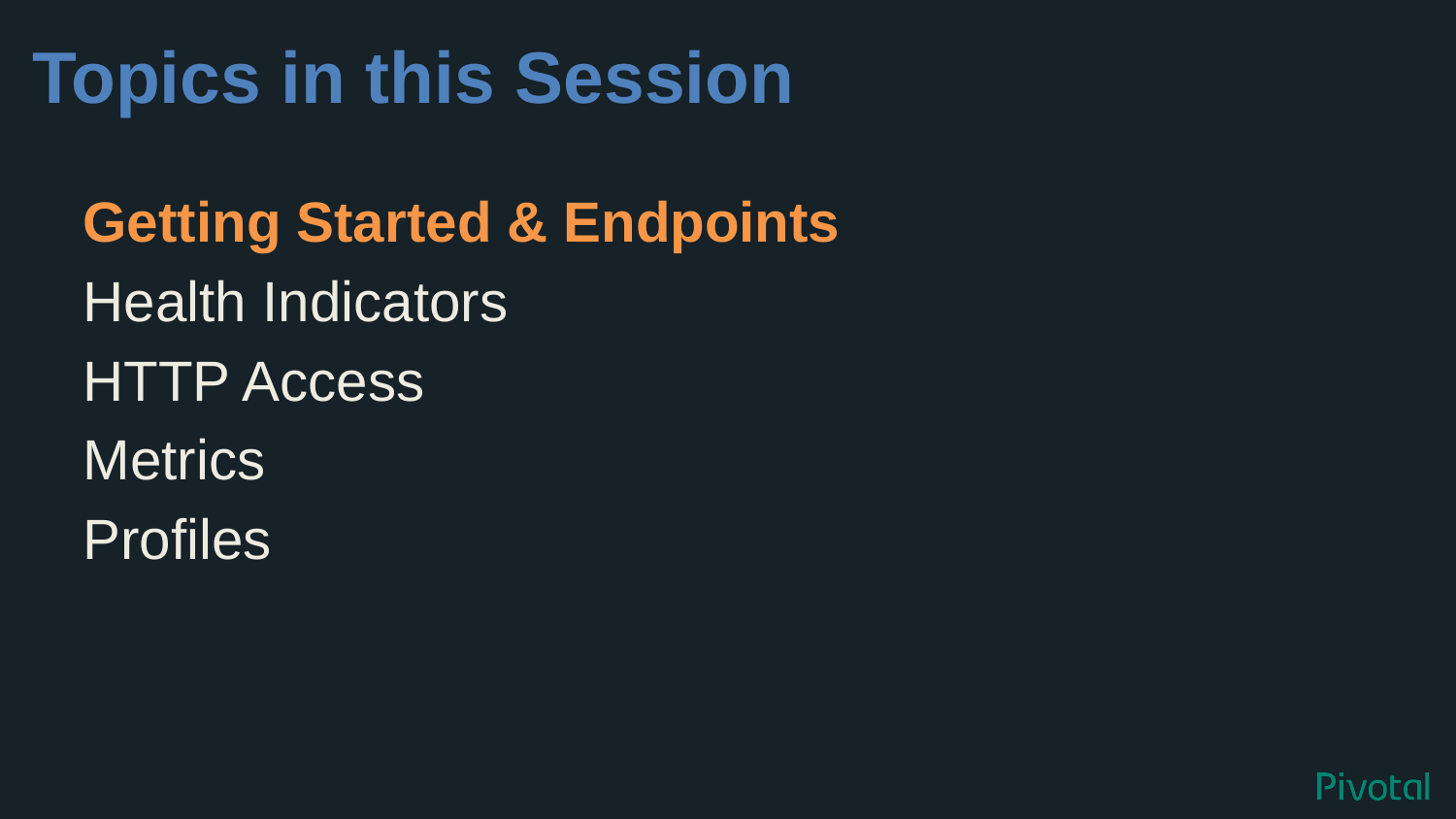

# Topics in this Session

Getting Started & Endpoints
Health Indicators
HTTP Access
Metrics
Profiles